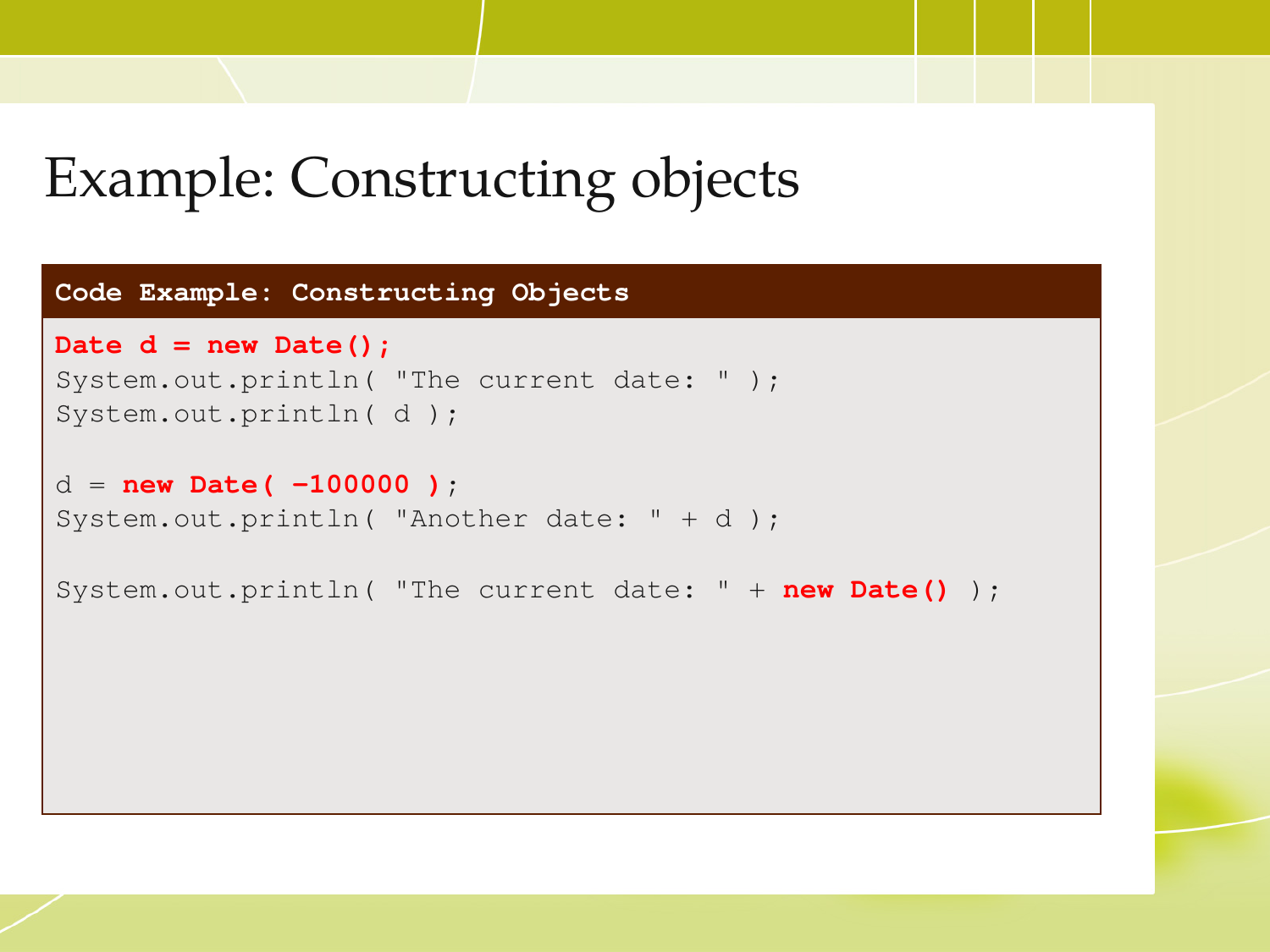

# Example: Constructing objects

| Code Example: Constructing Objects |
| --- |
| Date d = new Date(); System.out.println( "The current date: " ); System.out.println( d ); d = new Date( -100000 ); System.out.println( "Another date: " + d ); System.out.println( "The current date: " + new Date() ); |